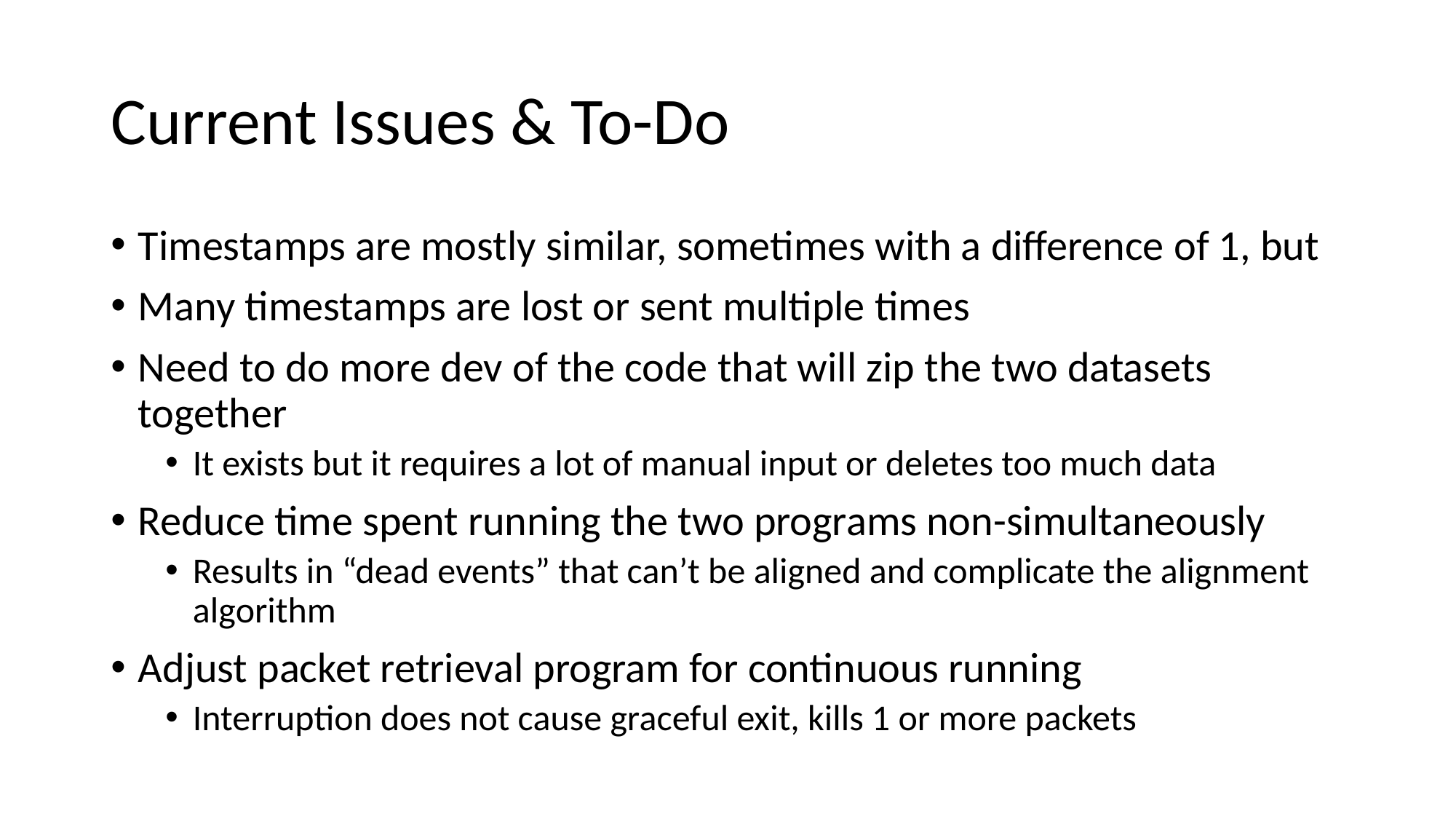

# Current Issues & To-Do
Timestamps are mostly similar, sometimes with a difference of 1, but
Many timestamps are lost or sent multiple times
Need to do more dev of the code that will zip the two datasets together
It exists but it requires a lot of manual input or deletes too much data
Reduce time spent running the two programs non-simultaneously
Results in “dead events” that can’t be aligned and complicate the alignment algorithm
Adjust packet retrieval program for continuous running
Interruption does not cause graceful exit, kills 1 or more packets